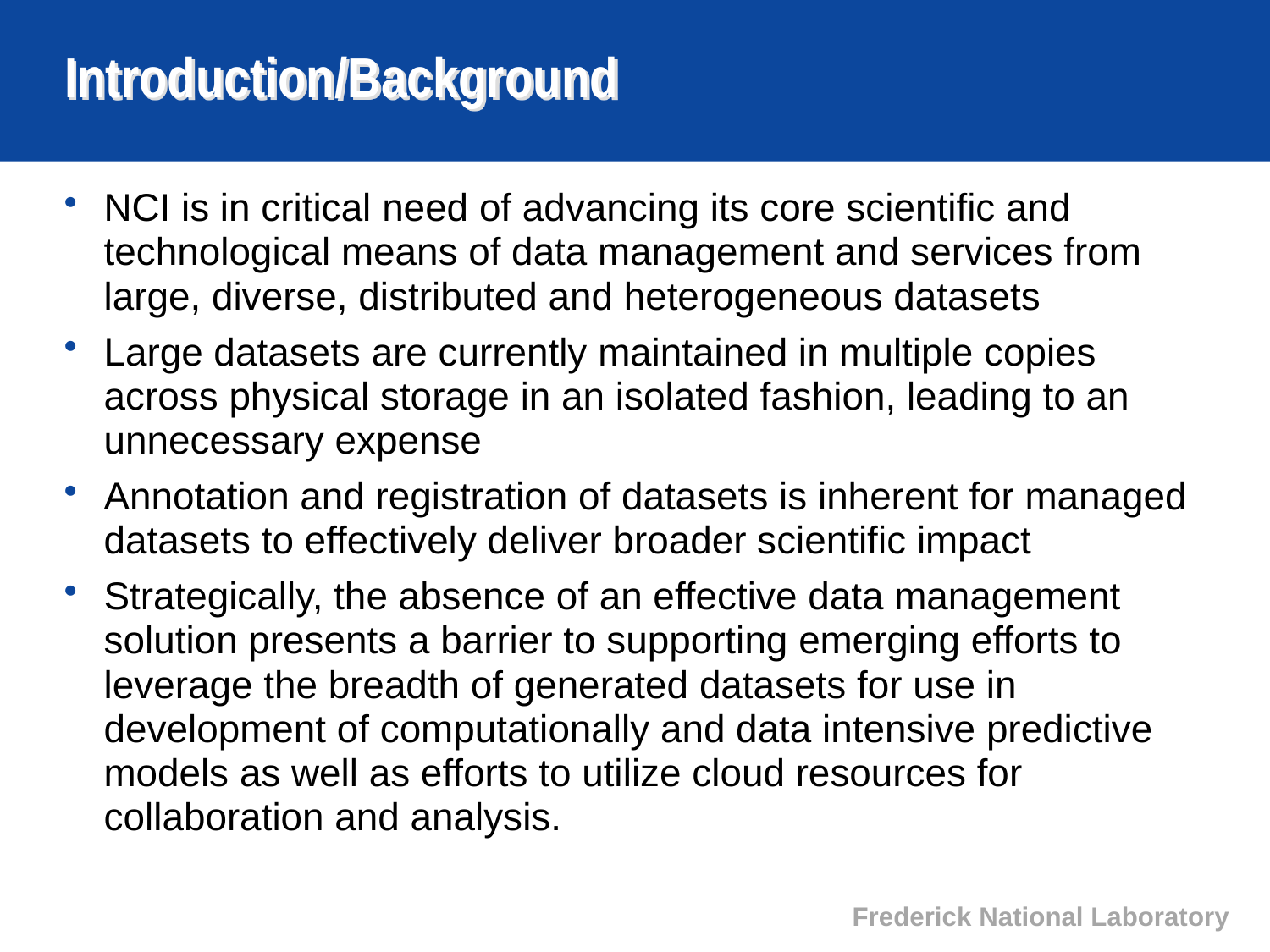

# Introduction/Background
NCI is in critical need of advancing its core scientific and technological means of data management and services from large, diverse, distributed and heterogeneous datasets
Large datasets are currently maintained in multiple copies across physical storage in an isolated fashion, leading to an unnecessary expense
Annotation and registration of datasets is inherent for managed datasets to effectively deliver broader scientific impact
Strategically, the absence of an effective data management solution presents a barrier to supporting emerging efforts to leverage the breadth of generated datasets for use in development of computationally and data intensive predictive models as well as efforts to utilize cloud resources for collaboration and analysis.